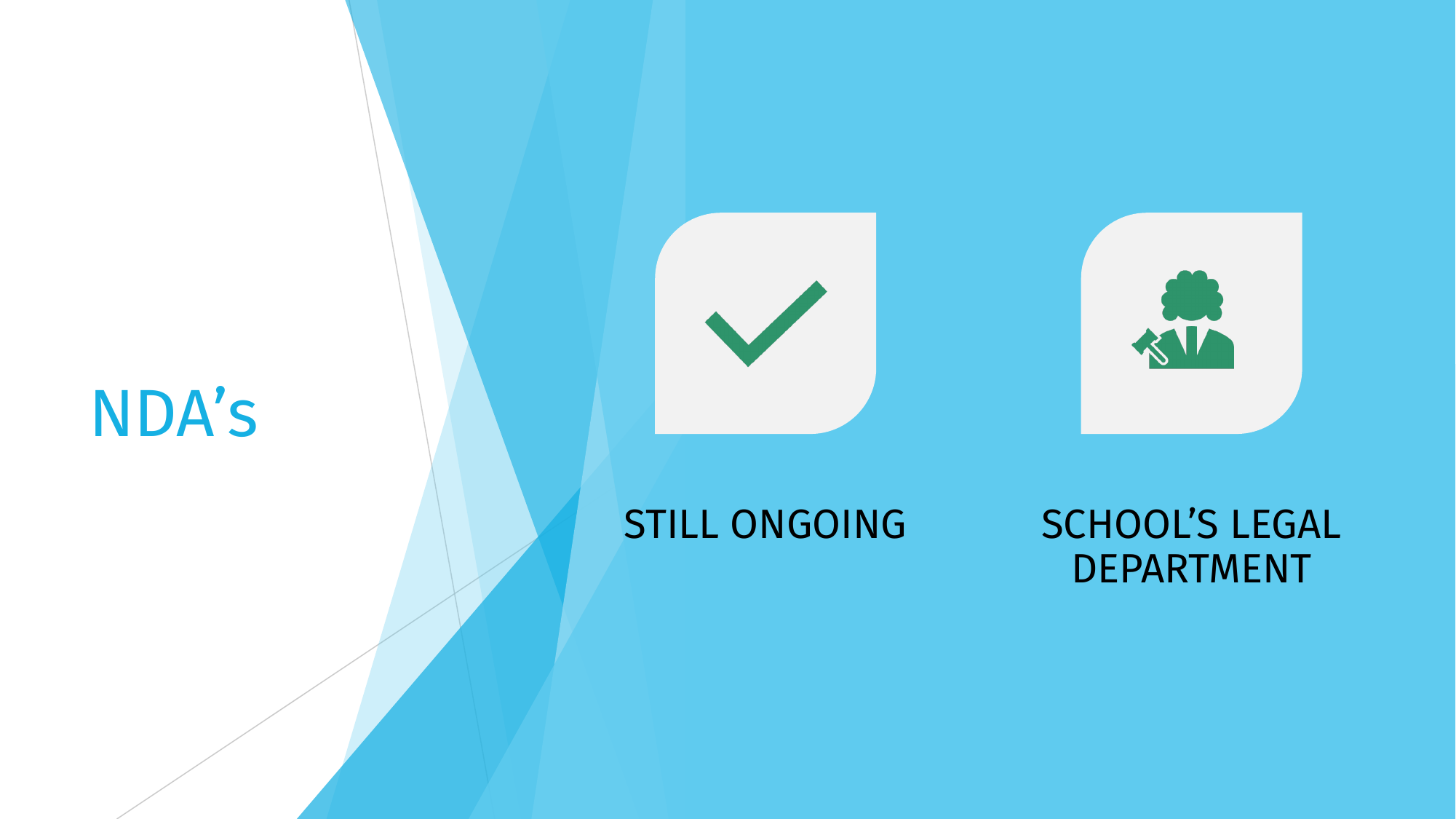

# NDA’s

STILL ONGOING

SCHOOL’S LEGAL DEPARTMENT